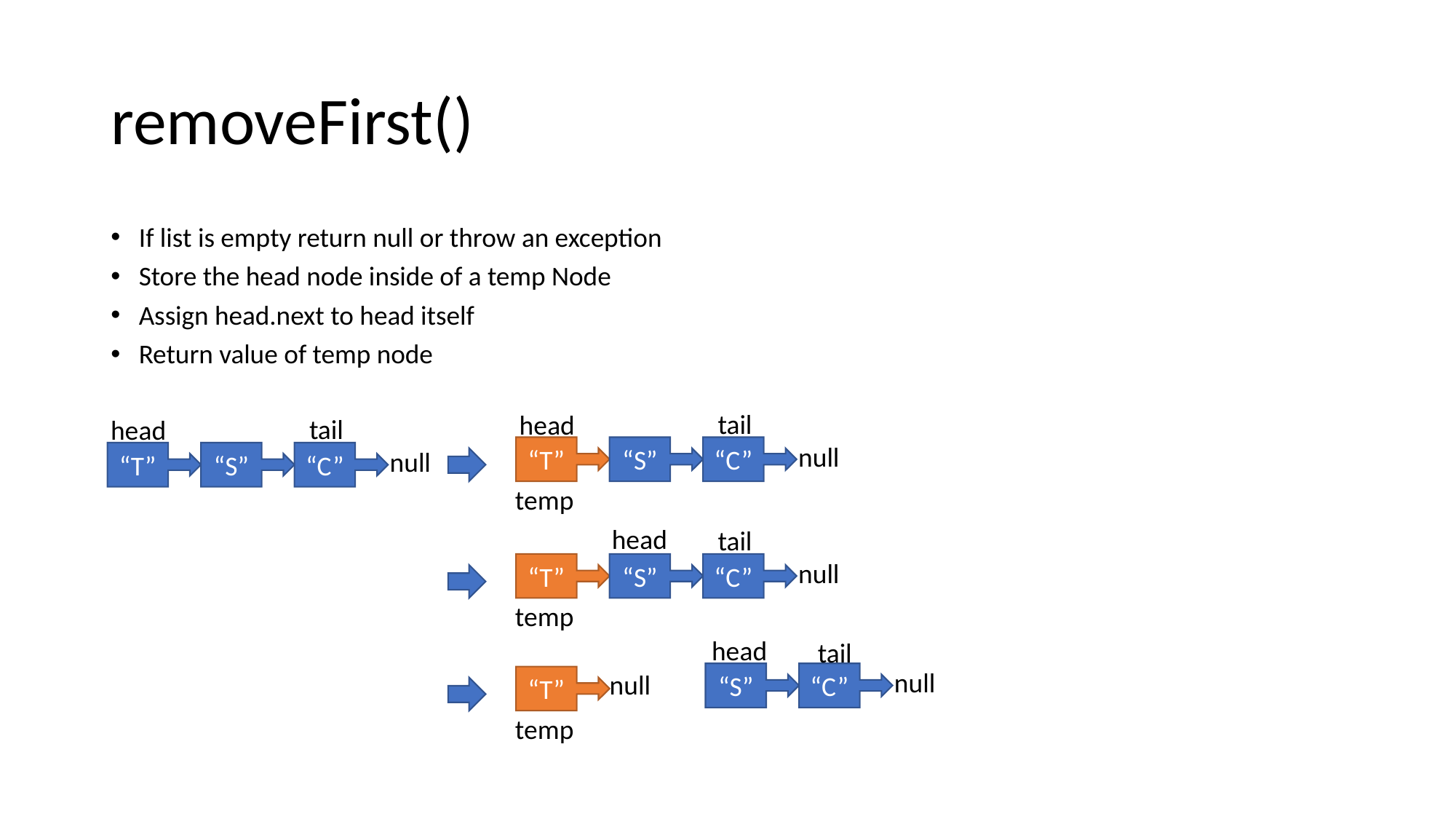

# removeFirst()
If list is empty return null or throw an exception
Store the head node inside of a temp Node
Assign head.next to head itself
Return value of temp node

tail
head
tail
head
null
“T”
“S”
“C”
null
“T”
“S”
“C”

temp
head
tail
null
“T”
“S”
“C”

temp
head
tail
null
null
“S”
“C”
“T”

temp